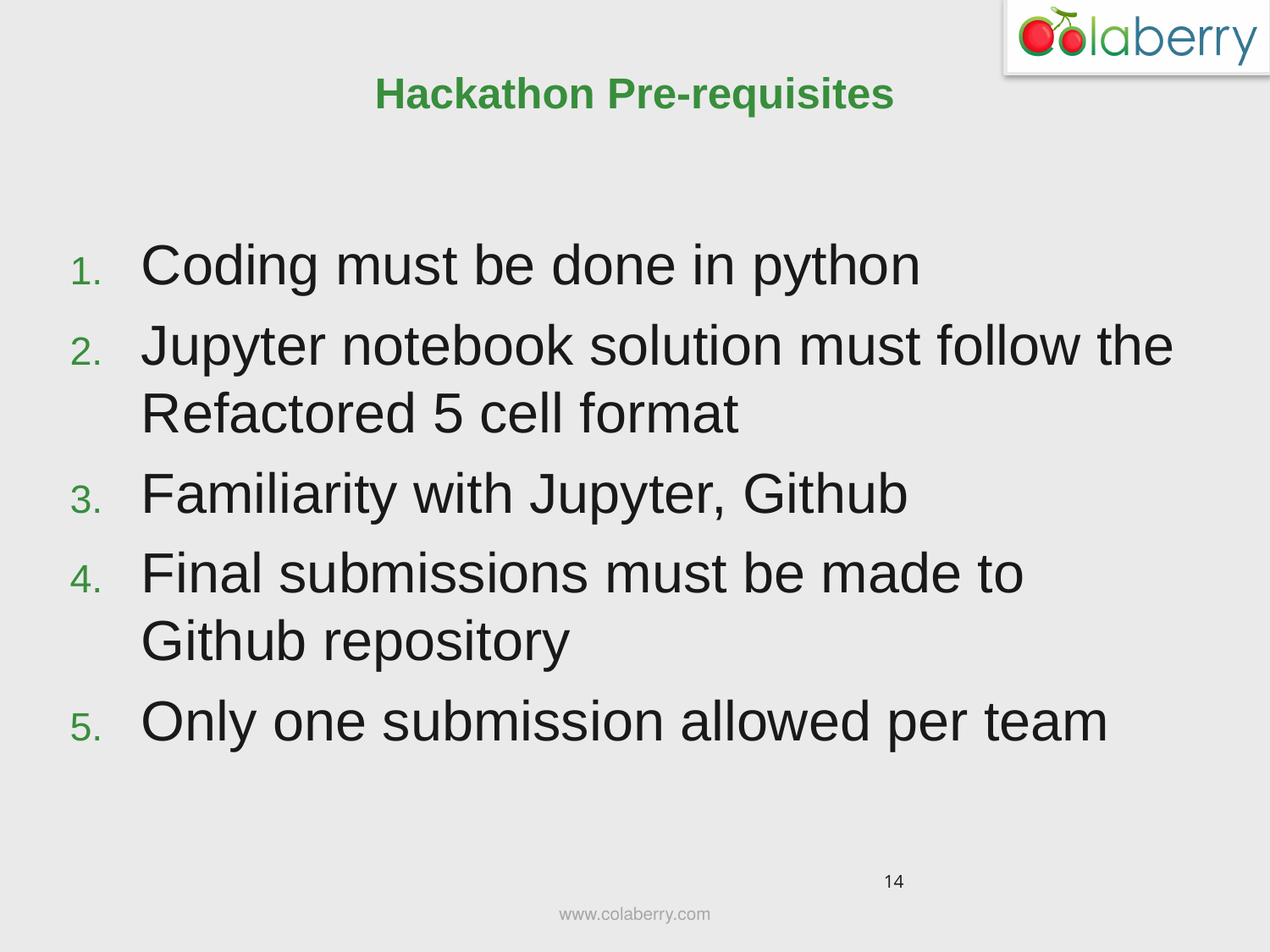

# Hackathon Pre-requisites
Coding must be done in python
Jupyter notebook solution must follow the Refactored 5 cell format
Familiarity with Jupyter, Github
Final submissions must be made to Github repository
Only one submission allowed per team

14